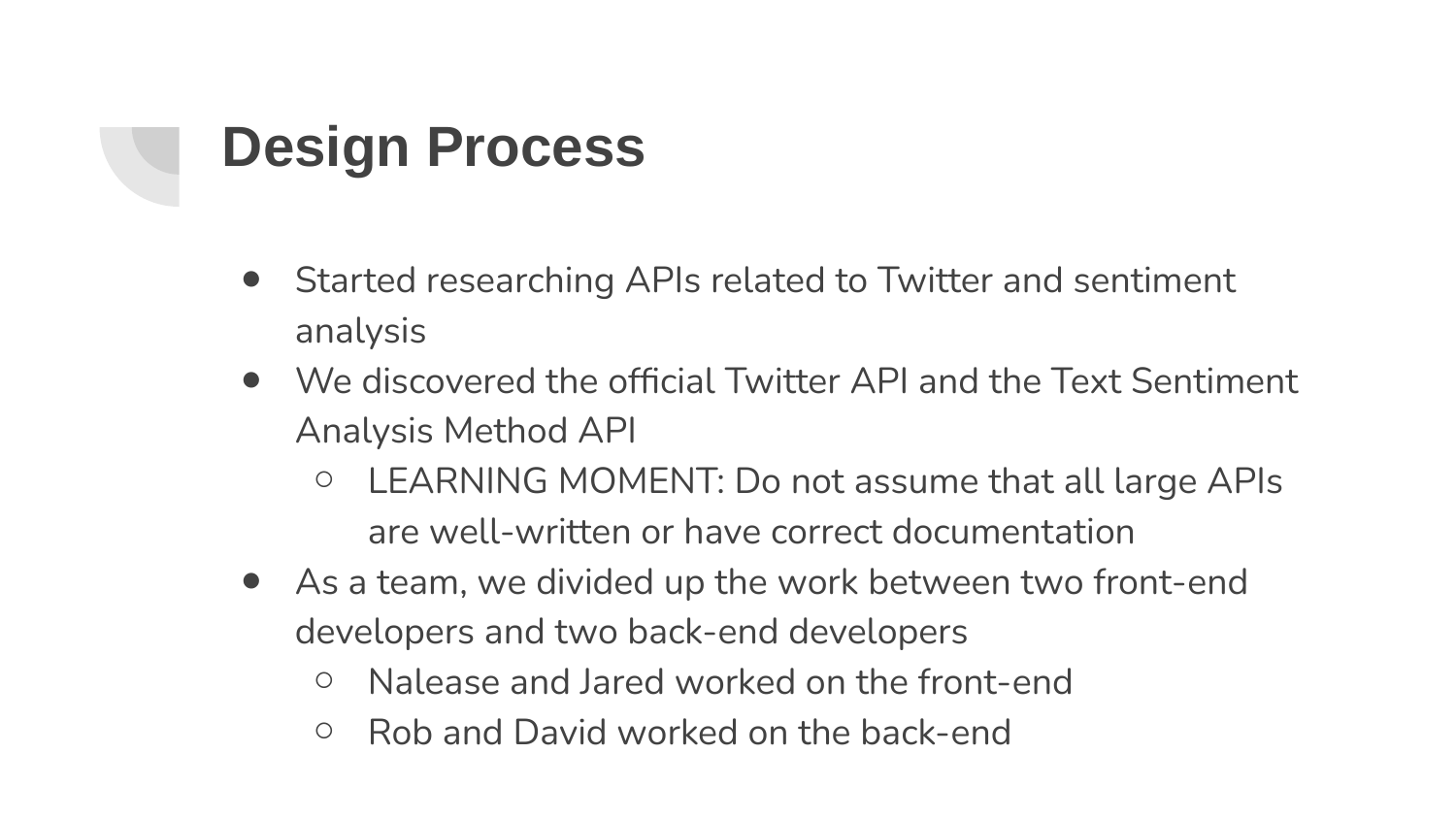

# Design Process
Started researching APIs related to Twitter and sentiment analysis
We discovered the official Twitter API and the Text Sentiment Analysis Method API
LEARNING MOMENT: Do not assume that all large APIs are well-written or have correct documentation
As a team, we divided up the work between two front-end developers and two back-end developers
Nalease and Jared worked on the front-end
Rob and David worked on the back-end